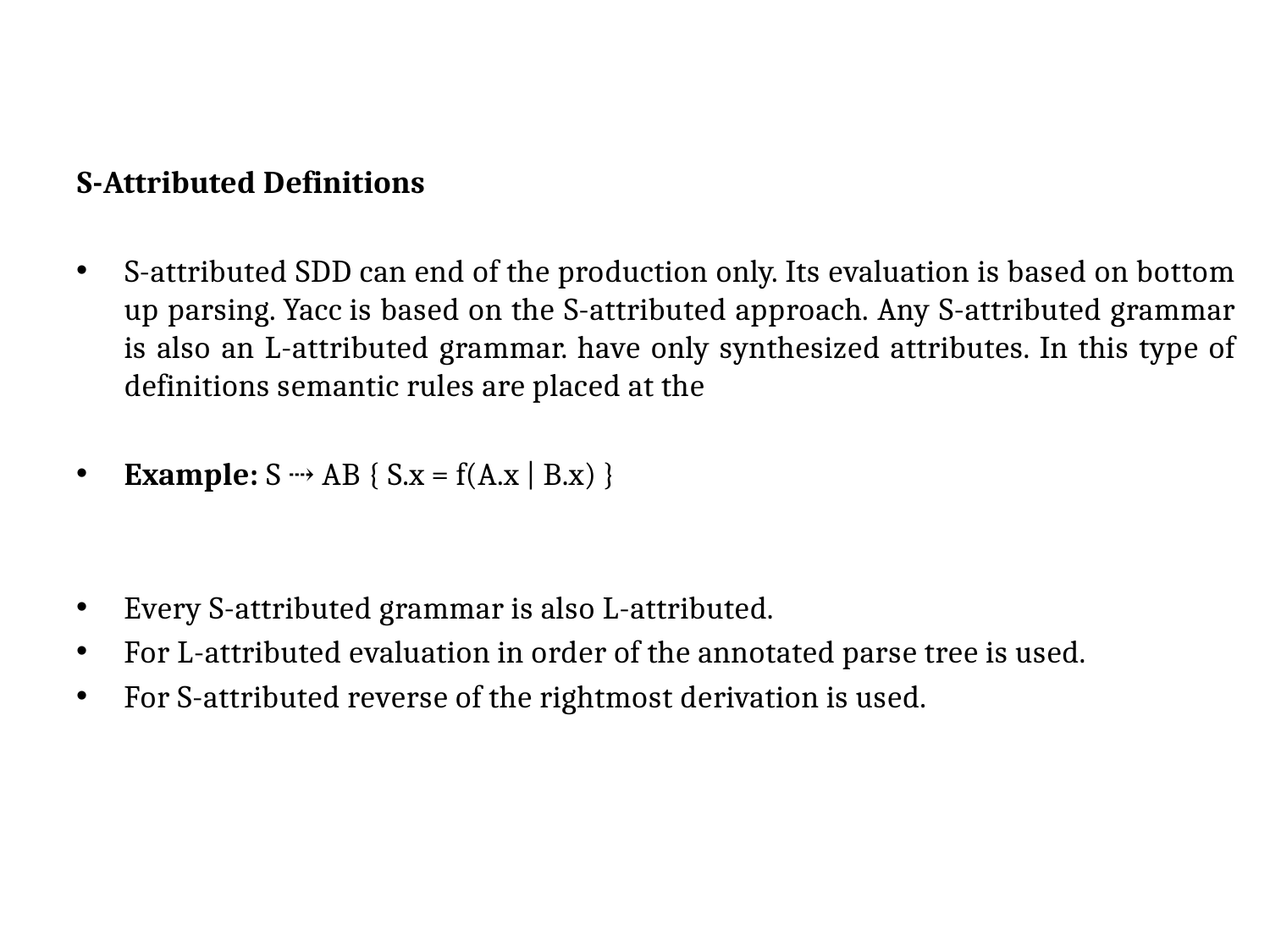

S-Attributed Definitions

S-attributed SDD can end of the production only. Its evaluation is based on bottom up parsing. Yacc is based on the S-attributed approach. Any S-attributed grammar is also an L-attributed grammar. have only synthesized attributes. In this type of definitions semantic rules are placed at the

Example: S ⇢ AB { S.x = f(A.x | B.x) }

Every S-attributed grammar is also L-attributed.
For L-attributed evaluation in order of the annotated parse tree is used.
For S-attributed reverse of the rightmost derivation is used.